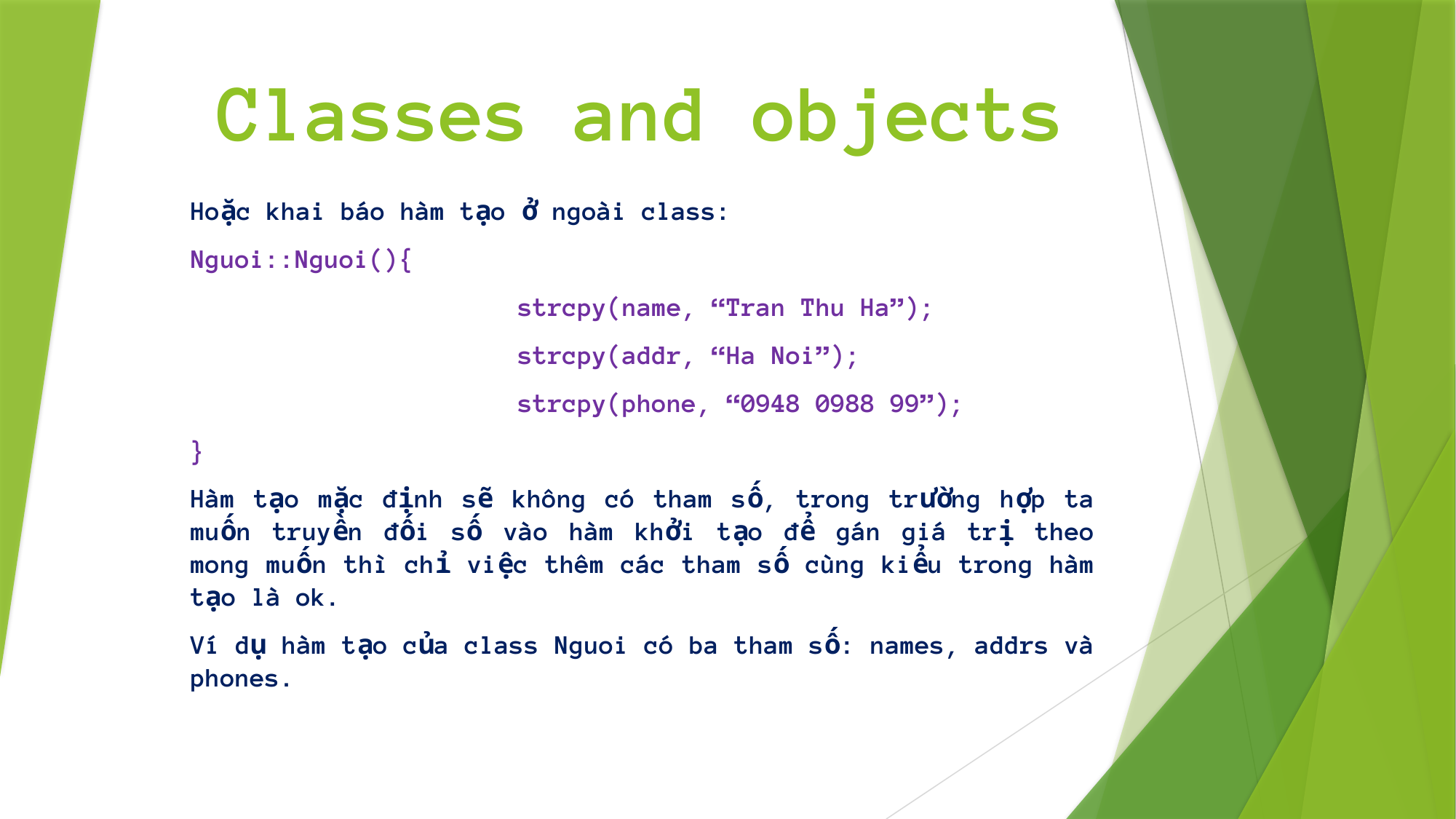

# Classes and objects
Hoặc khai báo hàm tạo ở ngoài class:
Nguoi::Nguoi(){
			strcpy(name, “Tran Thu Ha”);
			strcpy(addr, “Ha Noi”);
			strcpy(phone, “0948 0988 99”);
}
Hàm tạo mặc định sẽ không có tham số, trong trường hợp ta muốn truyền đối số vào hàm khởi tạo để gán giá trị theo mong muốn thì chỉ việc thêm các tham số cùng kiểu trong hàm tạo là ok.
Ví dụ hàm tạo của class Nguoi có ba tham số: names, addrs và phones.